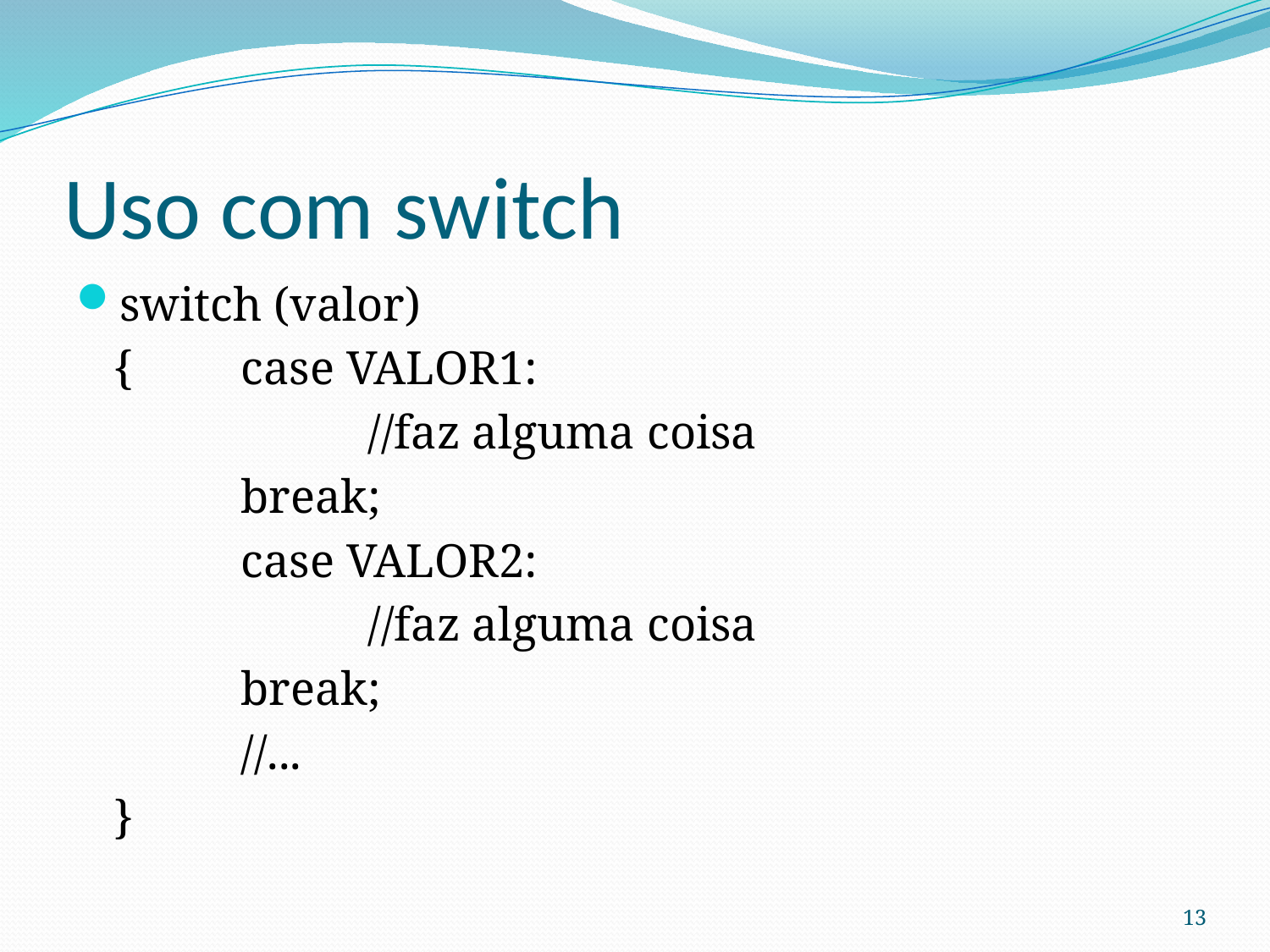

# Uso com switch
switch (valor)
	{	case VALOR1:
			//faz alguma coisa
		break;
		case VALOR2:
			//faz alguma coisa
		break;
		//...
	}
13